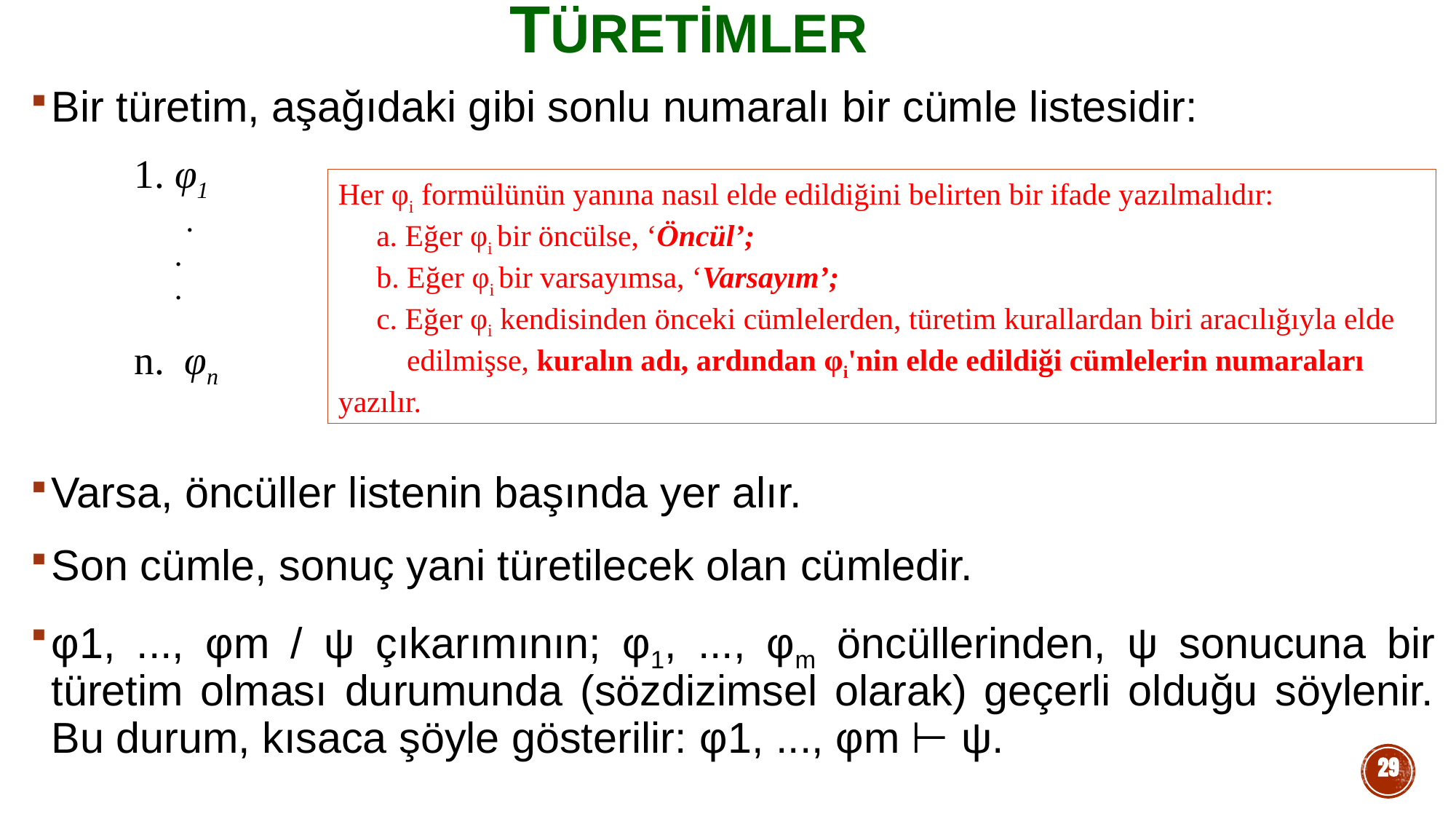

türetimler
Bir türetim, aşağıdaki gibi sonlu numaralı bir cümle listesidir:
	1. φ1
	         .
                         .
                         .

	n.  φn

Varsa, öncüller listenin başında yer alır.
Son cümle, sonuç yani türetilecek olan cümledir.
φ1, ..., φm / ψ çıkarımının; φ1, ..., φm öncüllerinden, ψ sonucuna bir türetim olması durumunda (sözdizimsel olarak) geçerli olduğu söylenir. Bu durum, kısaca şöyle gösterilir: φ1, ..., φm ⊢ ψ.
Her φi formülünün yanına nasıl elde edildiğini belirten bir ifade yazılmalıdır:
     a. Eğer φi bir öncülse, ‘Öncül’;
     b. Eğer φi bir varsayımsa, ‘Varsayım’;
     c. Eğer φi kendisinden önceki cümlelerden, türetim kurallardan biri aracılığıyla elde
         edilmişse, kuralın adı, ardından φi'nin elde edildiği cümlelerin numaraları
yazılır.
29